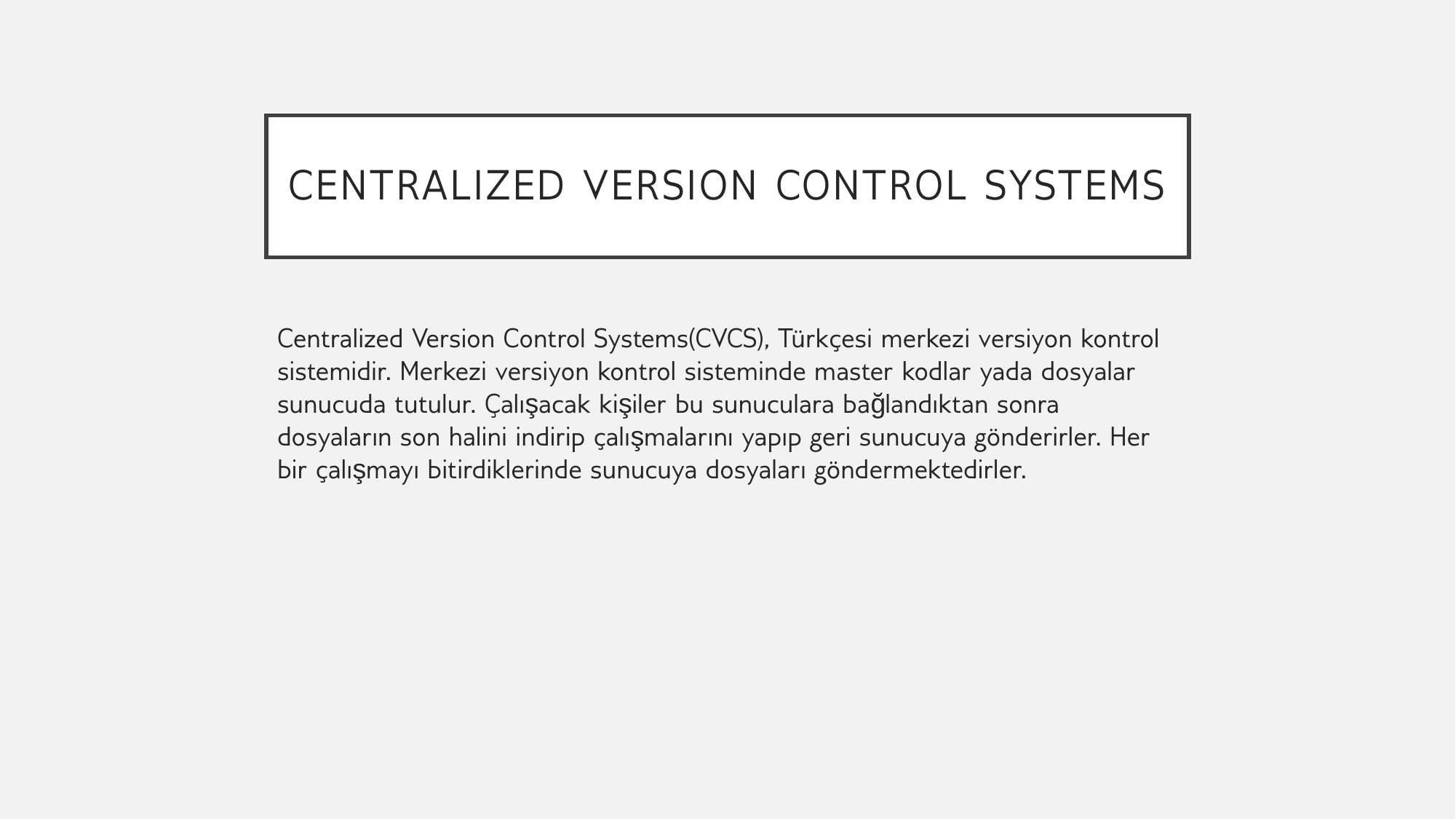

# Centralızed versıon control systems
Centralized Version Control Systems(CVCS), Türkçesi merkezi versiyon kontrol sistemidir. Merkezi versiyon kontrol sisteminde master kodlar yada dosyalar sunucuda tutulur. Çalışacak kişiler bu sunuculara bağlandıktan sonra dosyaların son halini indirip çalışmalarını yapıp geri sunucuya gönderirler. Her bir çalışmayı bitirdiklerinde sunucuya dosyaları göndermektedirler.